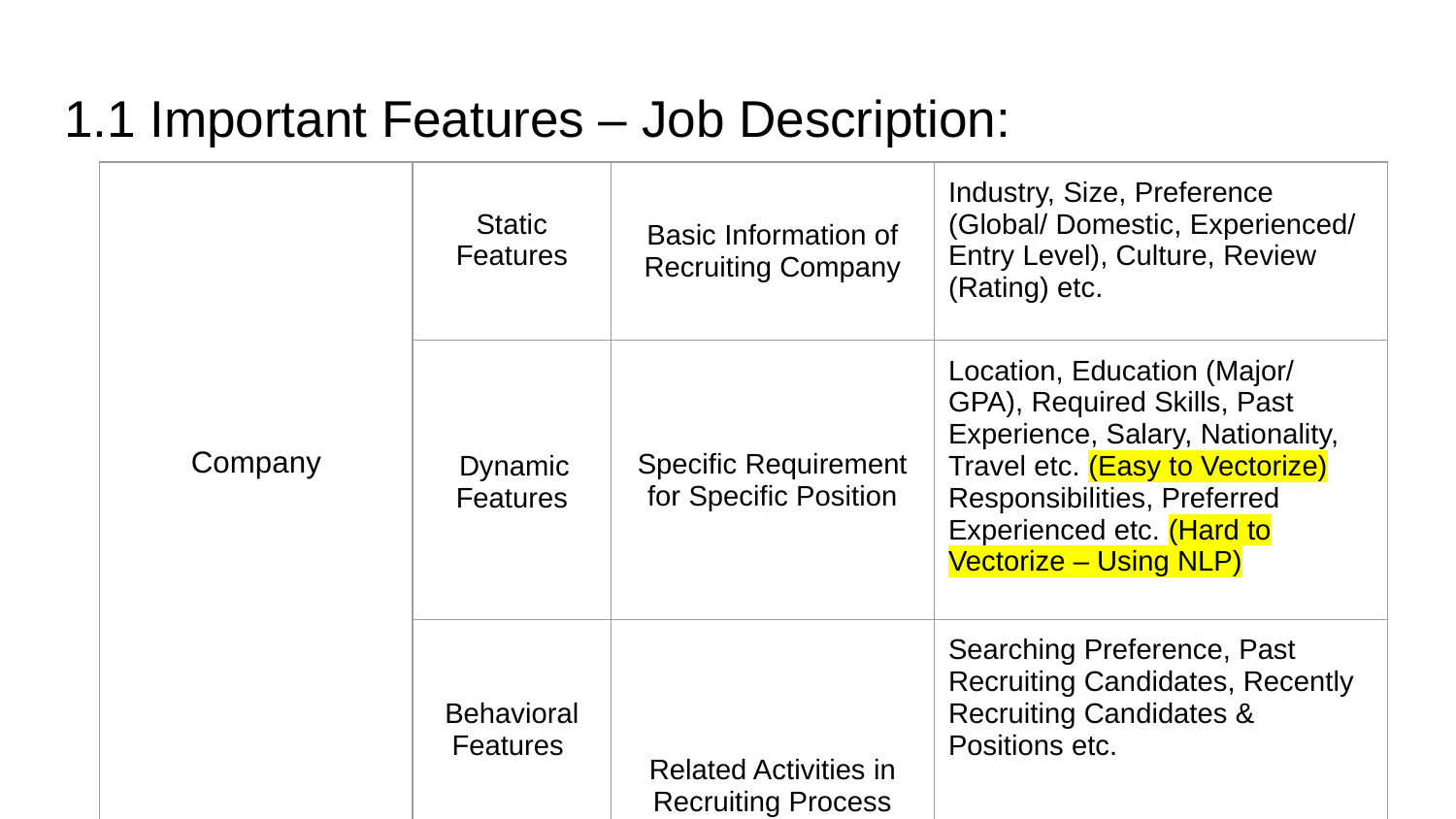

# 1.1 Important Features – Job Description:
| Company | Static Features | Basic Information of Recruiting Company | Industry, Size, Preference (Global/ Domestic, Experienced/ Entry Level), Culture, Review (Rating) etc. |
| --- | --- | --- | --- |
|  | Dynamic Features | Specific Requirement for Specific Position | Location, Education (Major/ GPA), Required Skills, Past Experience, Salary, Nationality, Travel etc. (Easy to Vectorize) Responsibilities, Preferred Experienced etc. (Hard to Vectorize – Using NLP) |
|  | Behavioral Features | Related Activities in Recruiting Process | Searching Preference, Past Recruiting Candidates, Recently Recruiting Candidates & Positions etc. |